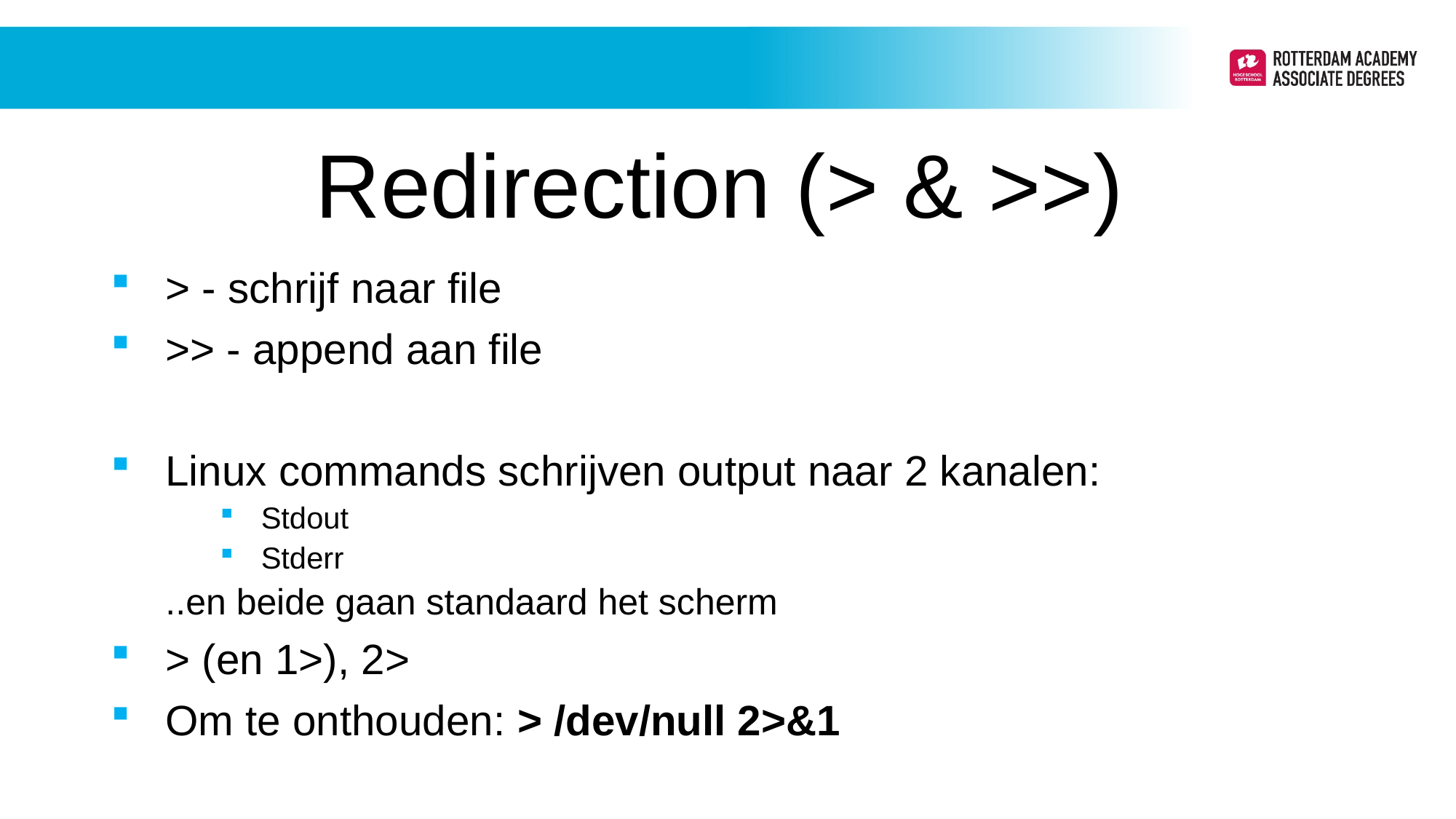

Redirection (> & >>)
> - schrijf naar file
>> - append aan file

Linux commands schrijven output naar 2 kanalen:
Stdout
Stderr
..en beide gaan standaard het scherm
> (en 1>), 2>
Om te onthouden: > /dev/null 2>&1

Periode 1
Periode 1